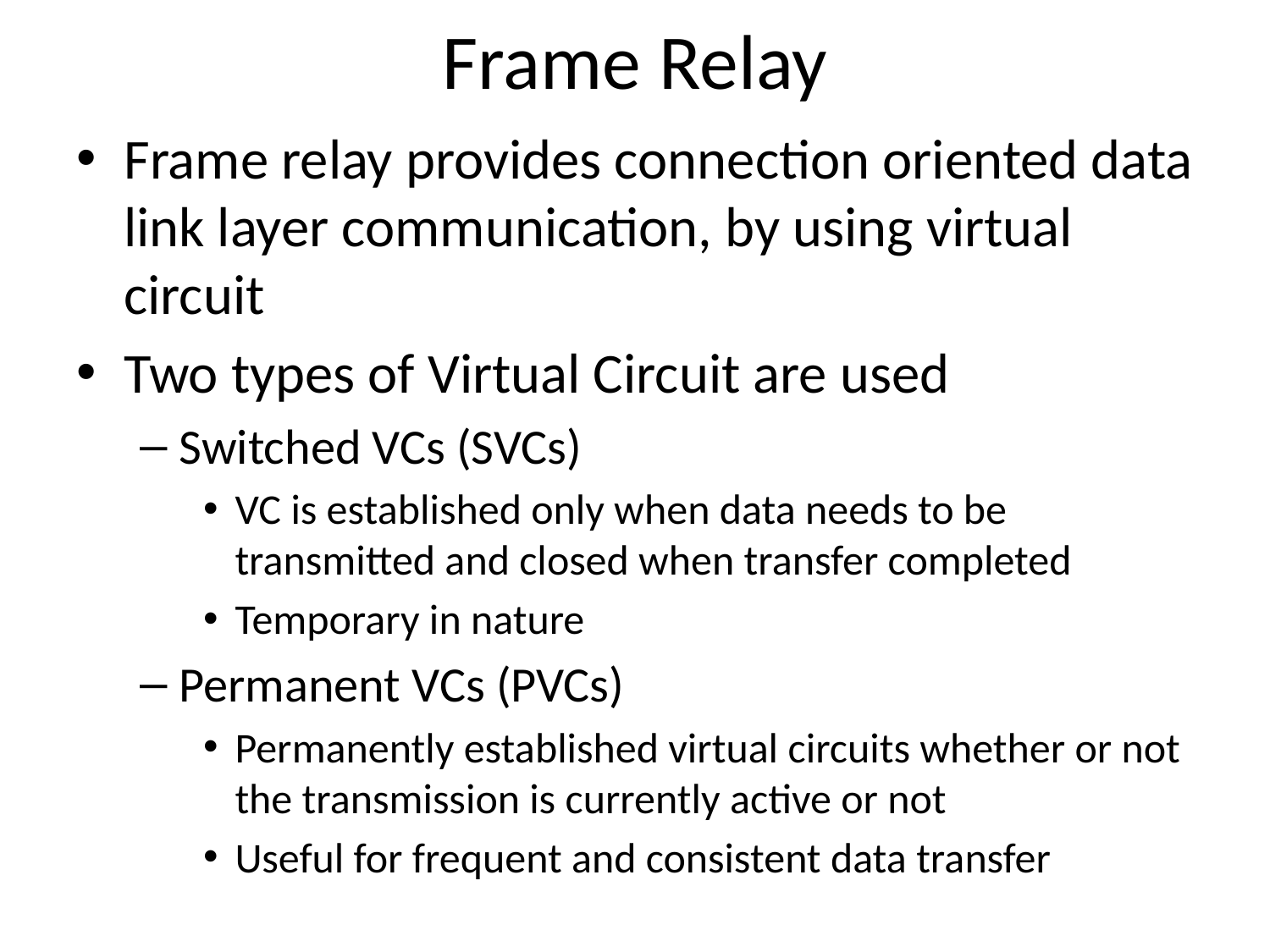

# Frame Relay
Frame relay provides connection oriented data link layer communication, by using virtual circuit
Two types of Virtual Circuit are used
Switched VCs (SVCs)
VC is established only when data needs to be transmitted and closed when transfer completed
Temporary in nature
Permanent VCs (PVCs)
Permanently established virtual circuits whether or not the transmission is currently active or not
Useful for frequent and consistent data transfer